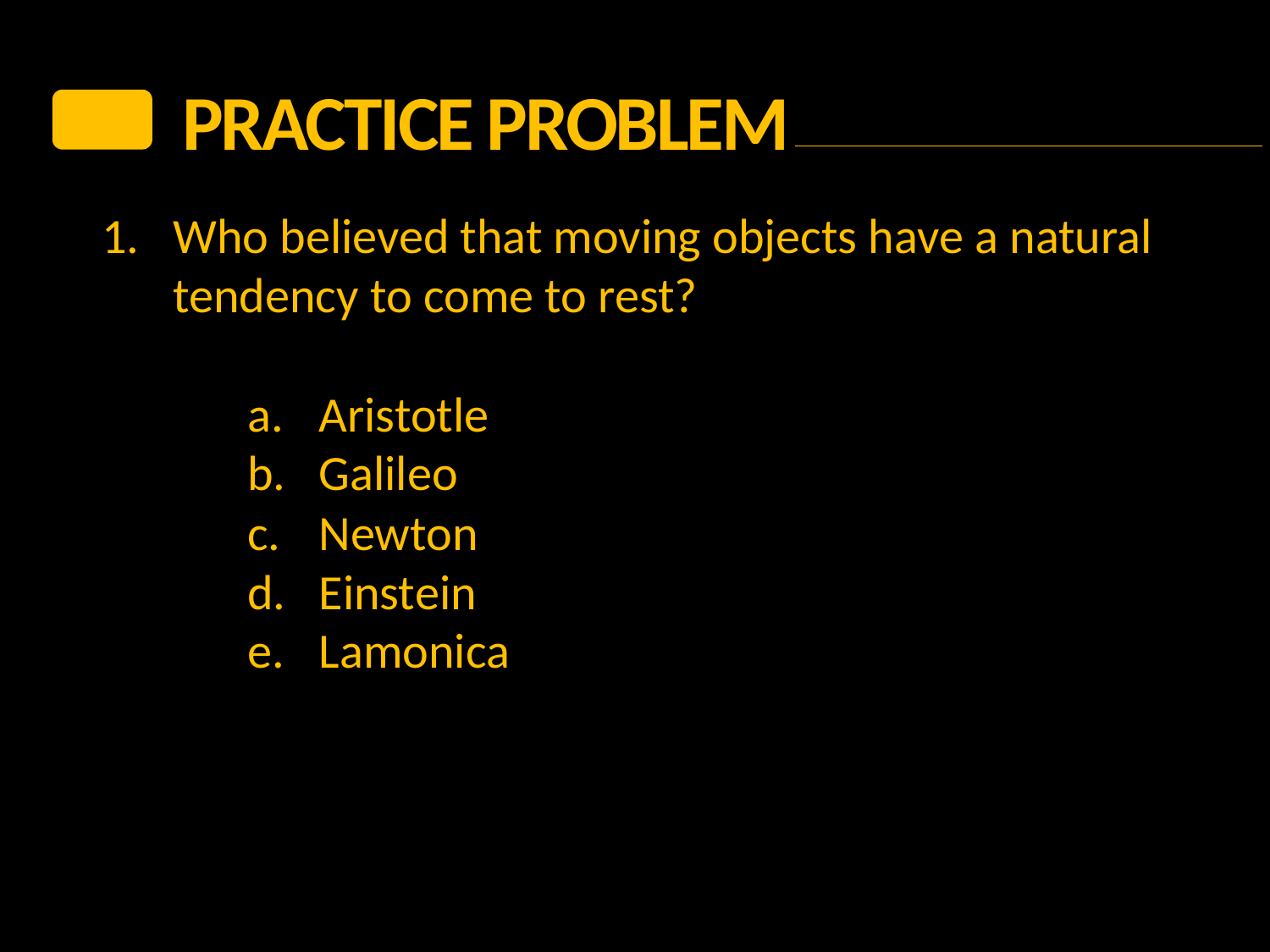

PRACTICE Problem

1.	Who believed that moving objects have a natural tendency to come to rest?
Aristotle
Galileo
Newton
Einstein
Lamonica